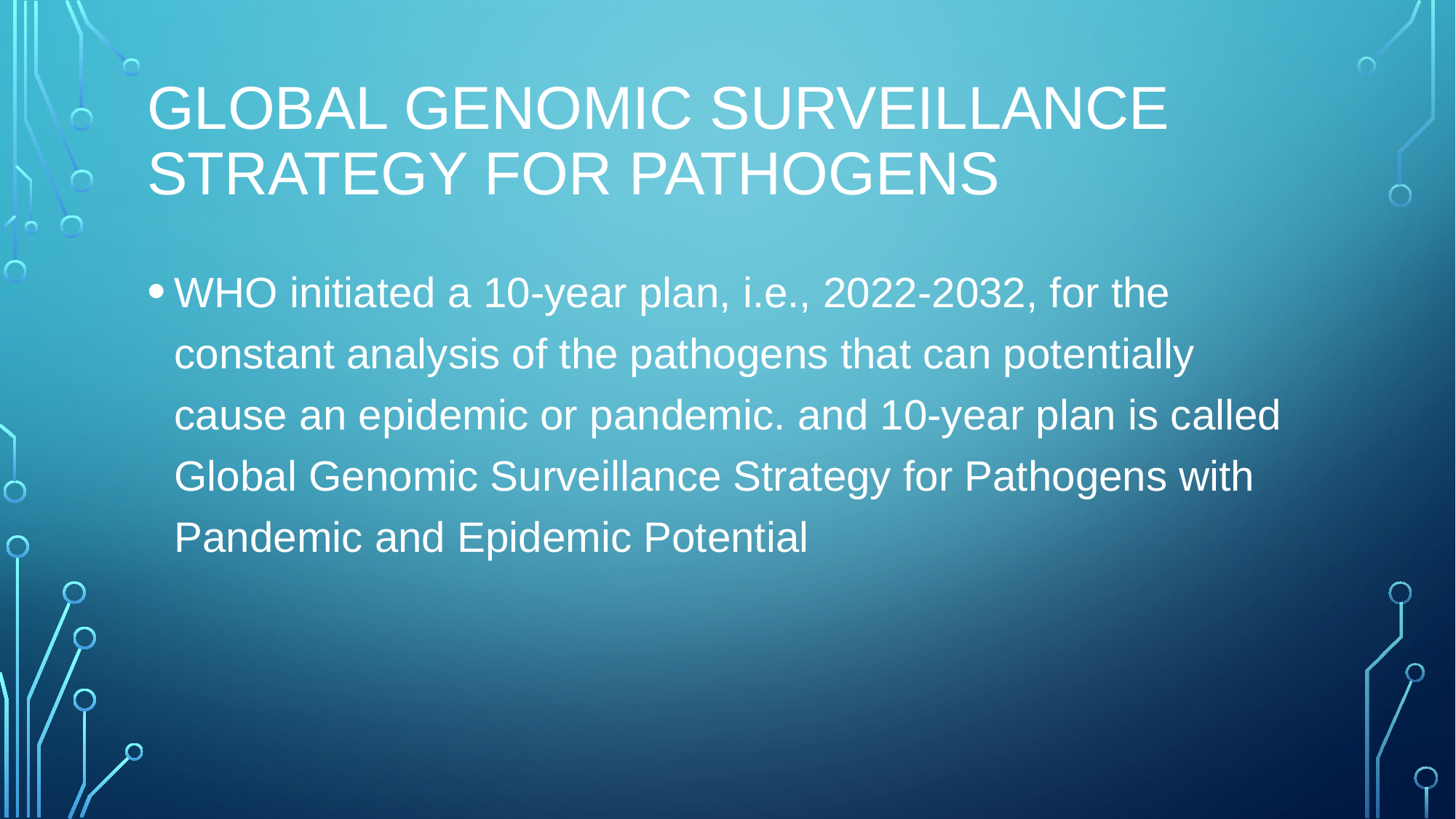

# Global Genomic surveillance strategy for pathogens
WHO initiated a 10-year plan, i.e., 2022-2032, for the constant analysis of the pathogens that can potentially cause an epidemic or pandemic. and 10-year plan is called Global Genomic Surveillance Strategy for Pathogens with Pandemic and Epidemic Potential